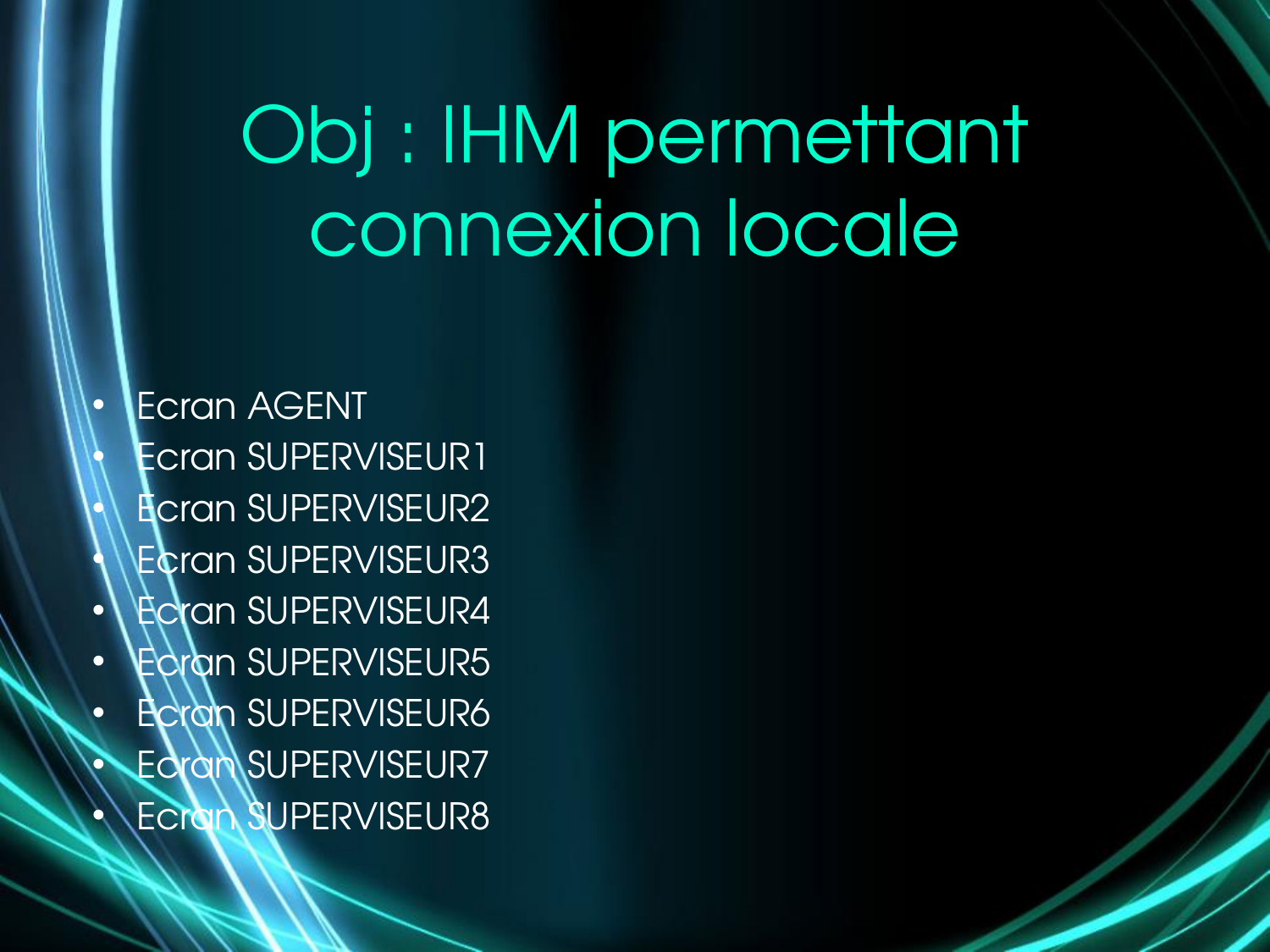

# Obj : IHM permettant connexion locale
Ecran AGENT
Ecran SUPERVISEUR1
Ecran SUPERVISEUR2
Ecran SUPERVISEUR3
Ecran SUPERVISEUR4
Ecran SUPERVISEUR5
Ecran SUPERVISEUR6
Ecran SUPERVISEUR7
Ecran SUPERVISEUR8